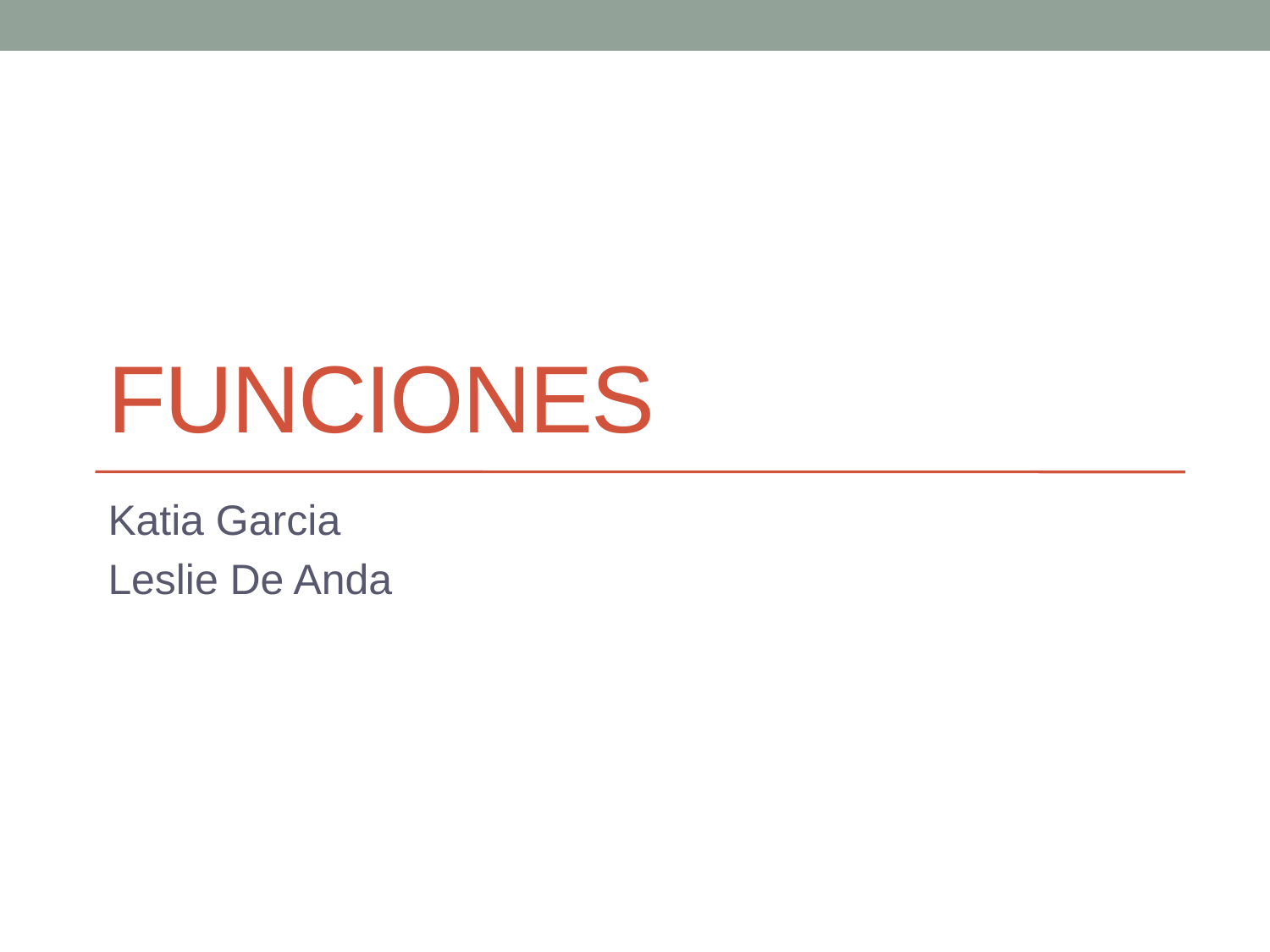

# Funciones
Katia Garcia
Leslie De Anda